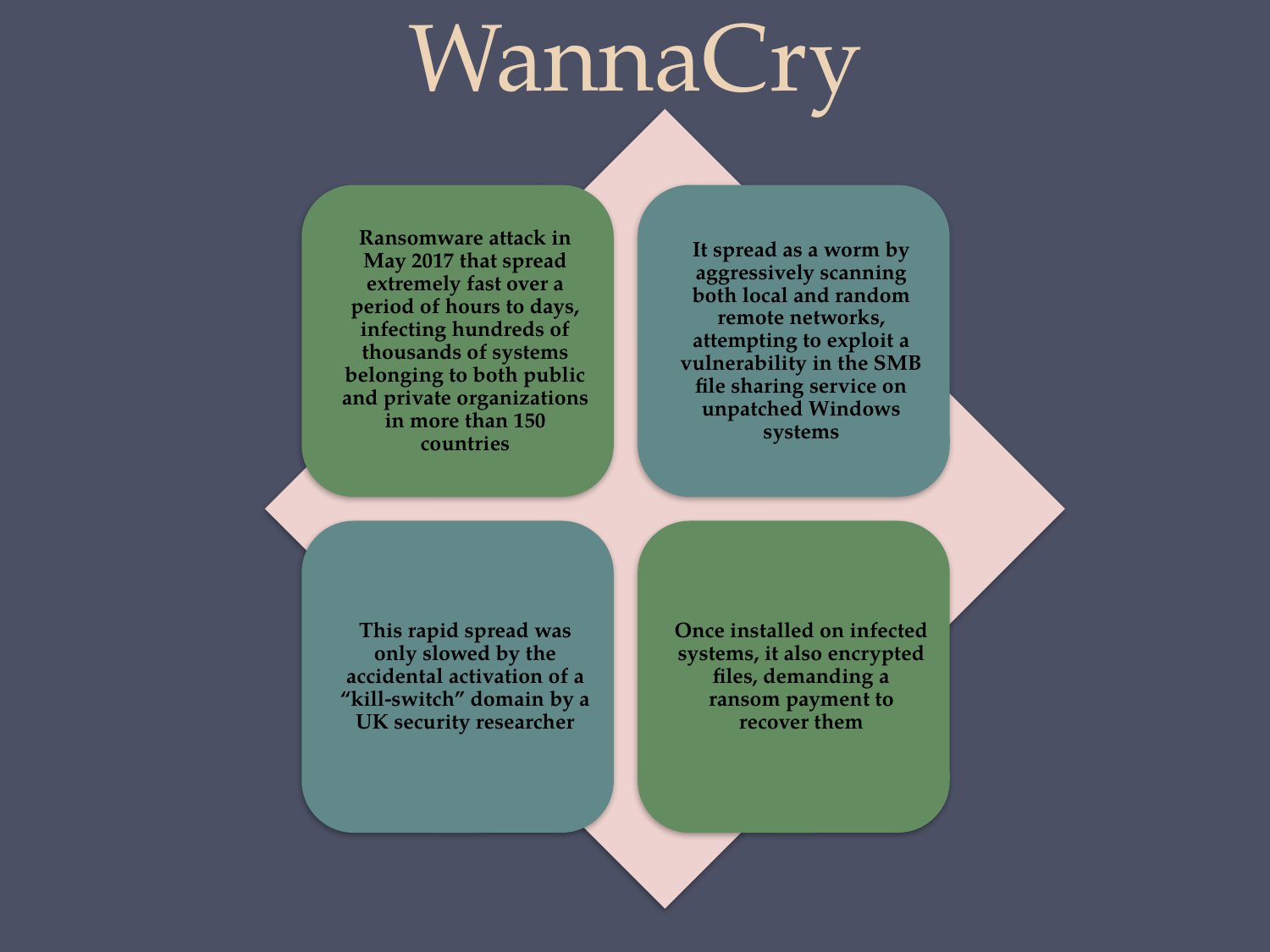

# WannaCry
Ransomware attack in May 2017 that spread extremely fast over a period of hours to days, infecting hundreds of thousands of systems belonging to both public and private organizations in more than 150 countries
It spread as a worm by aggressively scanning both local and random remote networks, attempting to exploit a vulnerability in the SMB file sharing service on unpatched Windows systems
This rapid spread was only slowed by the accidental activation of a “kill-switch” domain by a UK security researcher
Once installed on infected systems, it also encrypted files, demanding a ransom payment to recover them